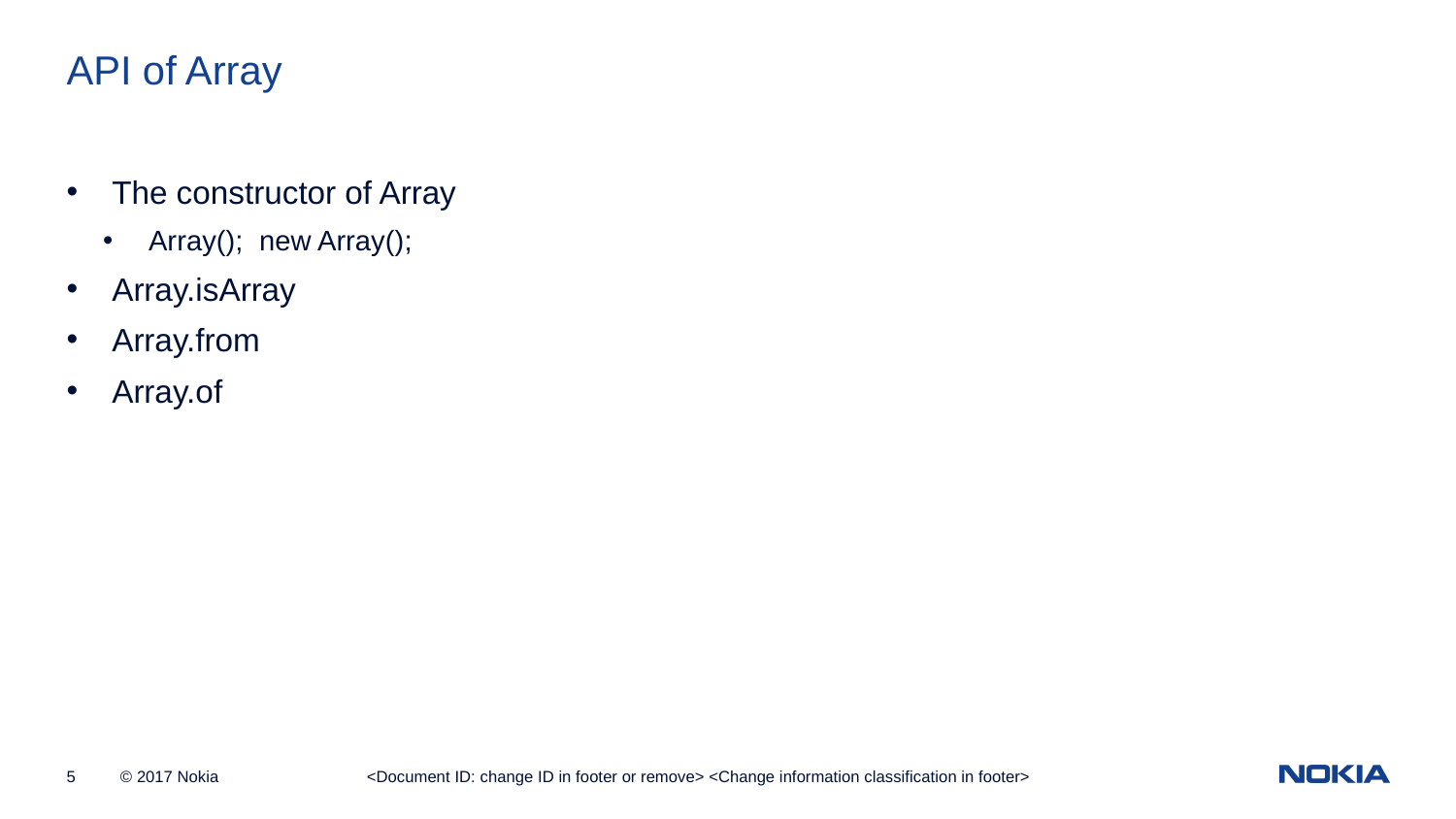

API of Array

The constructor of Array
Array();  new Array();
Array.isArray
Array.from
Array.of
<Document ID: change ID in footer or remove> <Change information classification in footer>